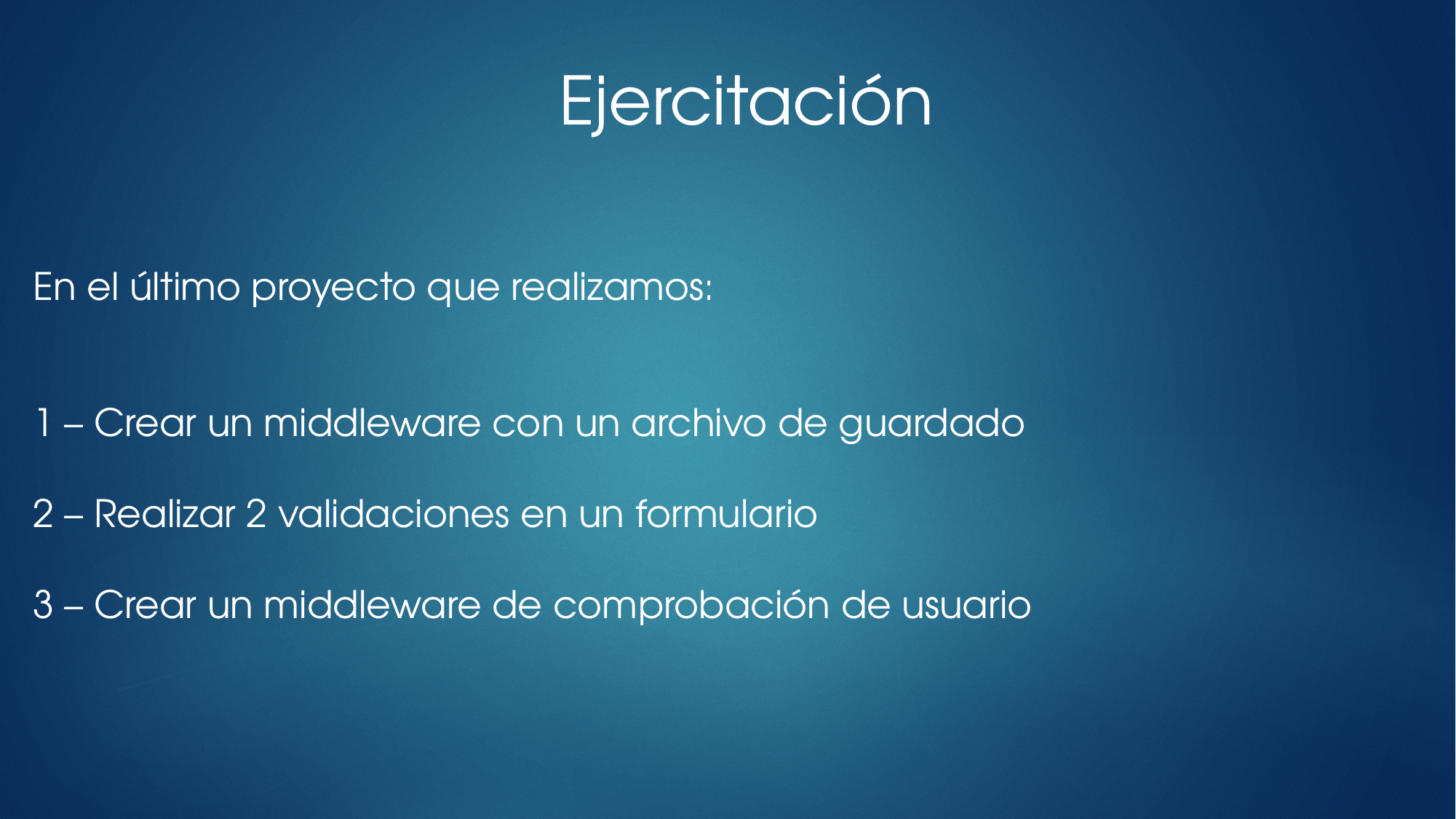

Ejercitación
En el último proyecto que realizamos:

1 – Crear un middleware con un archivo de guardado

2 – Realizar 2 validaciones en un formulario

3 – Crear un middleware de comprobación de usuario